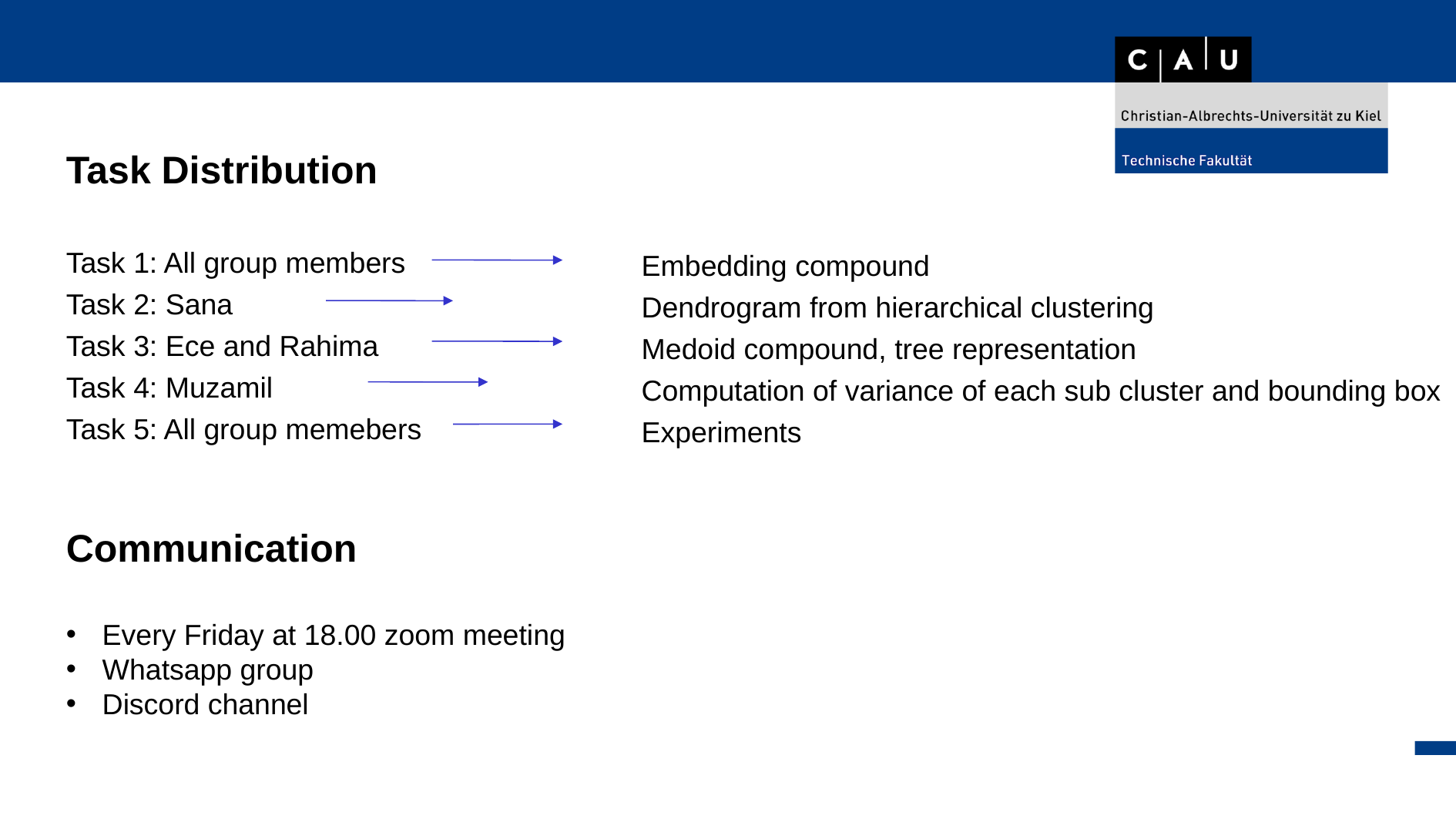

Task Distribution

Task 1: All group members
Task 2: Sana
Task 3: Ece and Rahima
Task 4: Muzamil
Task 5: All group memebers
Embedding compound
Dendrogram from hierarchical clustering
Medoid compound, tree representation
Computation of variance of each sub cluster and bounding box
Experiments

Communication

Every Friday at 18.00 zoom meeting
Whatsapp group
Discord channel